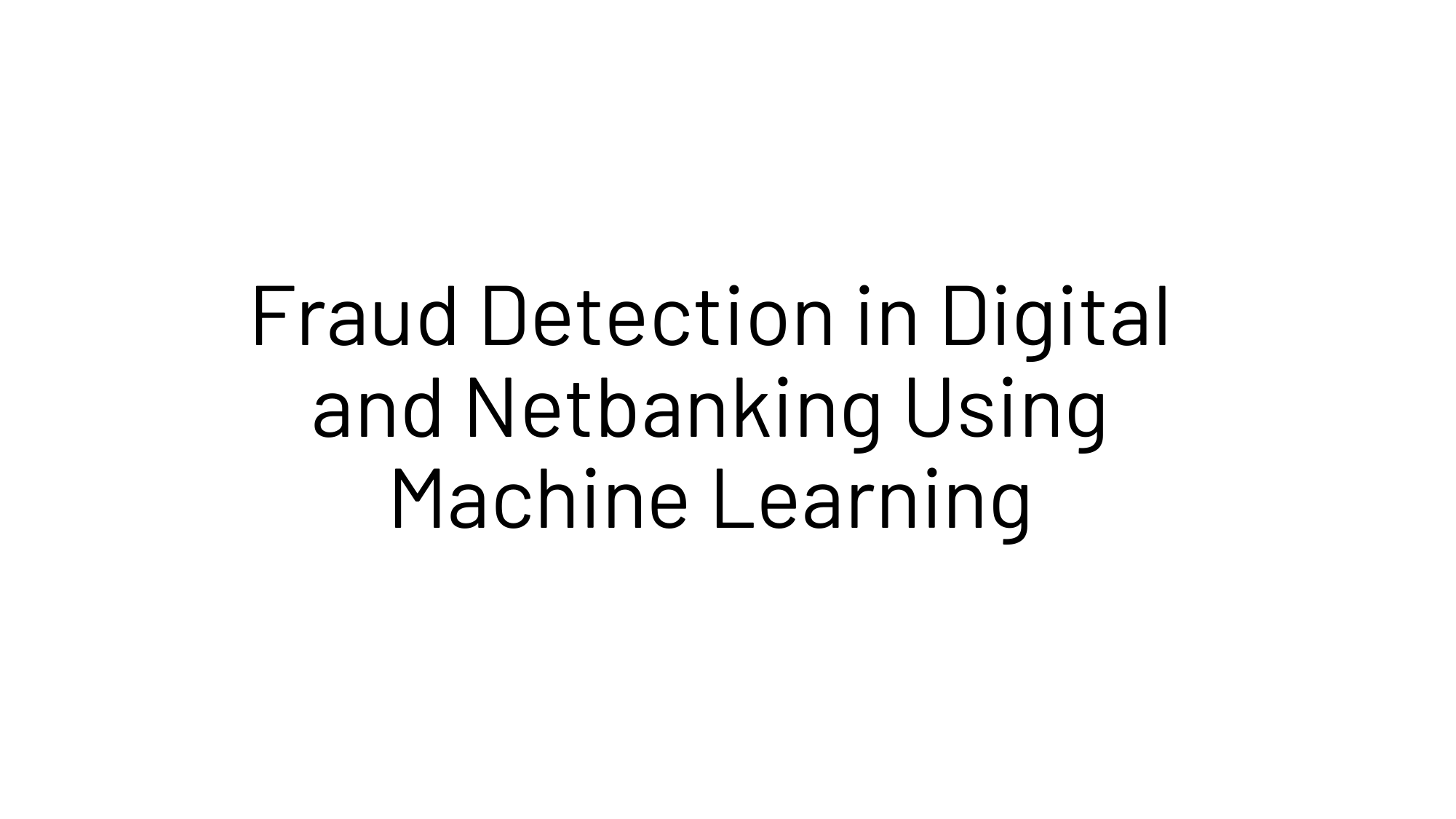

# Fraud Detection in Digital and Netbanking Using Machine Learning